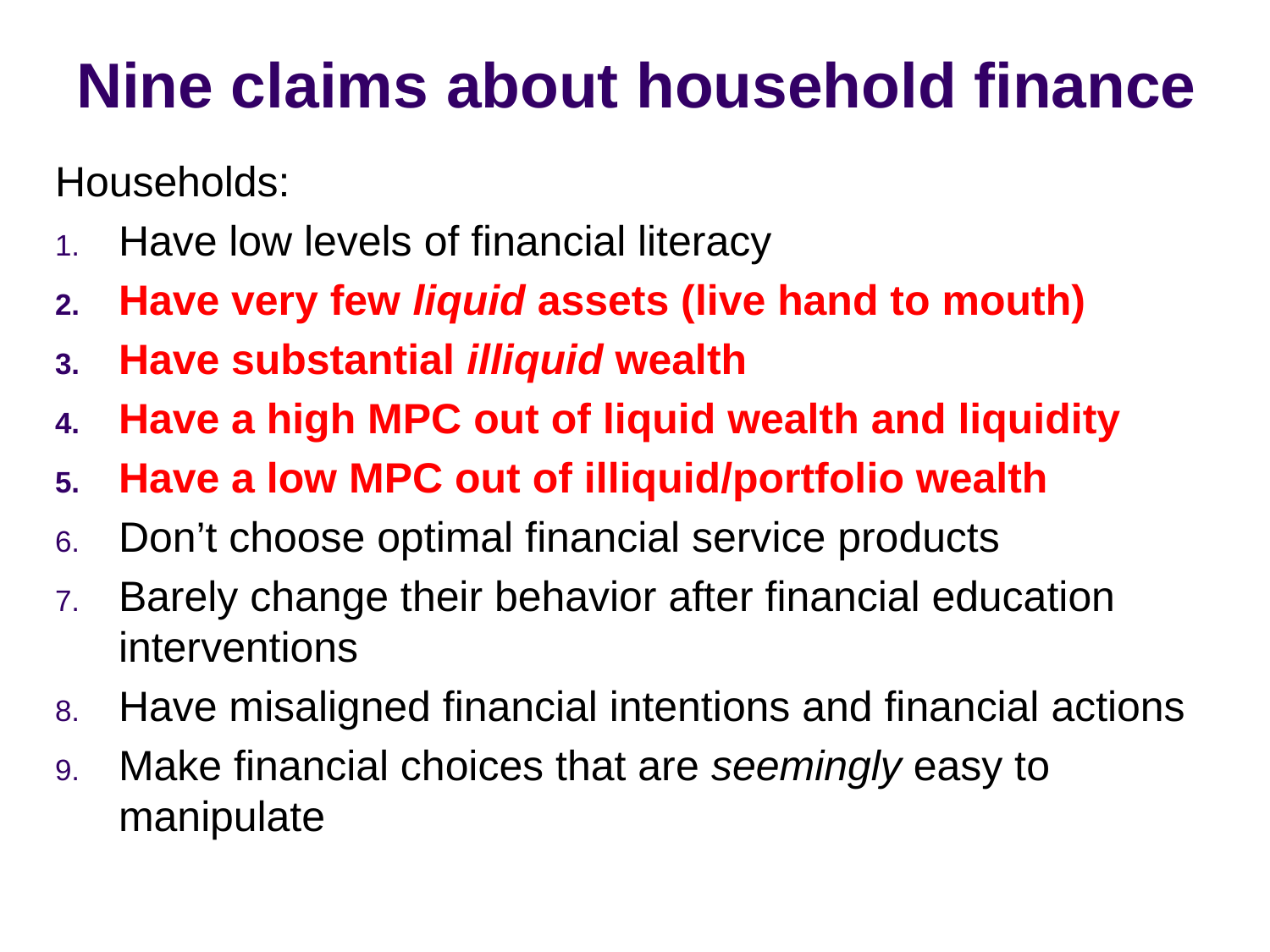

# Nine claims about household finance
Households:
Have low levels of financial literacy
Have very few liquid assets (live hand to mouth)
Have substantial illiquid wealth
Have a high MPC out of liquid wealth and liquidity
Have a low MPC out of illiquid/portfolio wealth
Don’t choose optimal financial service products
Barely change their behavior after financial education interventions
Have misaligned financial intentions and financial actions
Make financial choices that are seemingly easy to manipulate